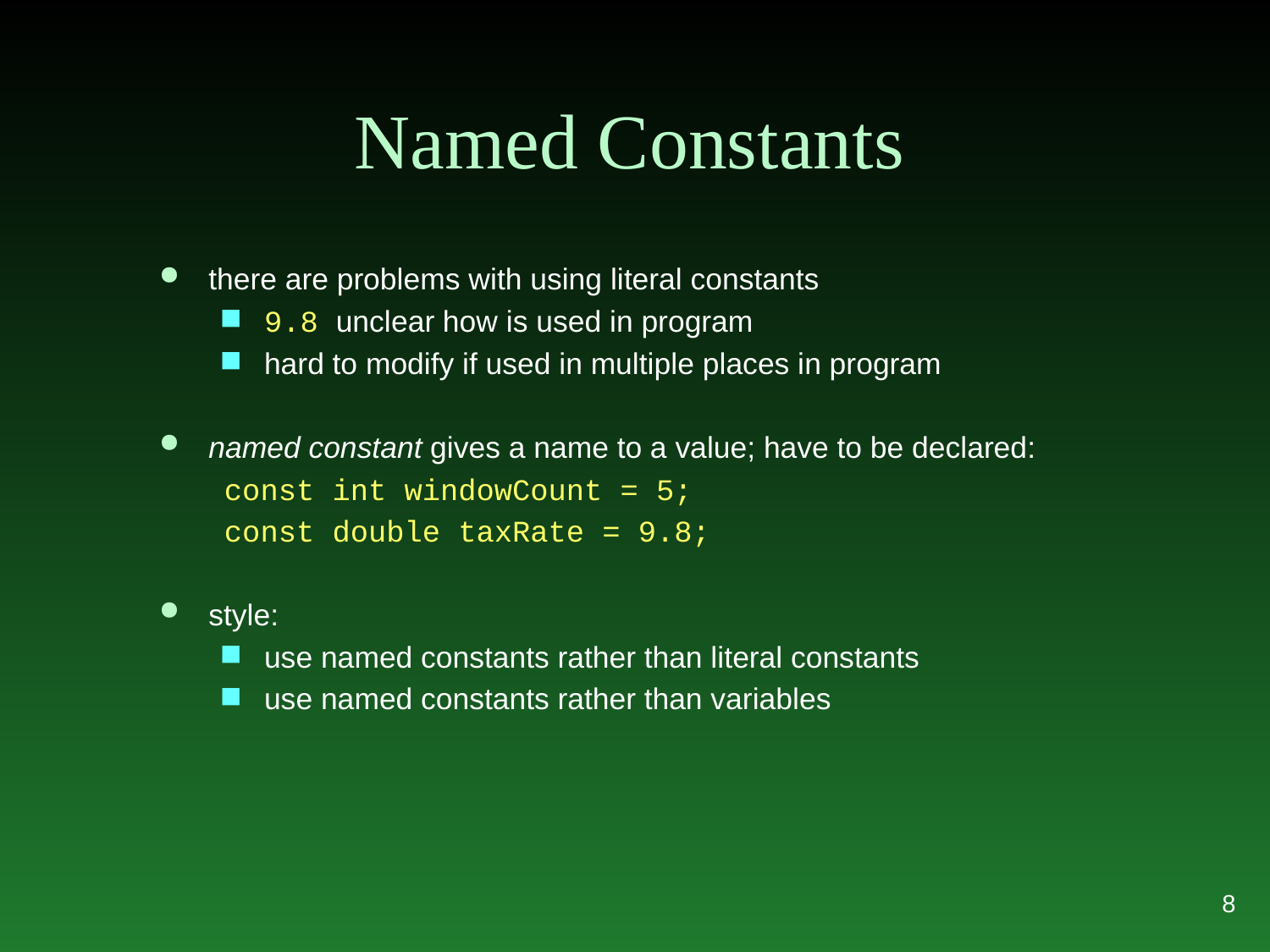

# Named Constants
there are problems with using literal constants
9.8 unclear how is used in program
hard to modify if used in multiple places in program

named constant gives a name to a value; have to be declared:
const int windowCount = 5;
const double taxRate = 9.8;

style:
use named constants rather than literal constants
use named constants rather than variables
8